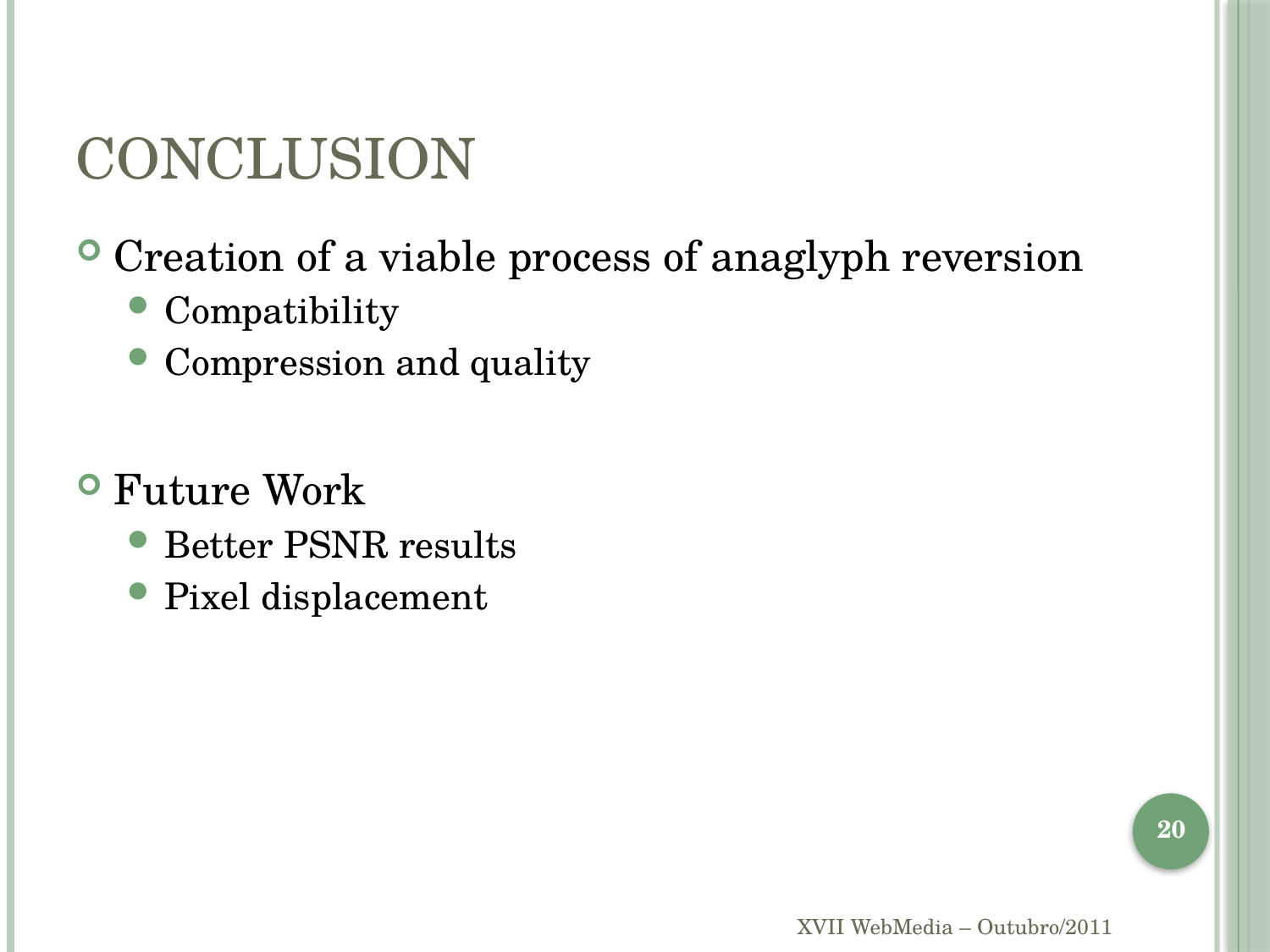

# Conclusion
Creation of a viable process of anaglyph reversion
Compatibility
Compression and quality

Future Work
Better PSNR results
Pixel displacement
20
XVII WebMedia – Outubro/2011